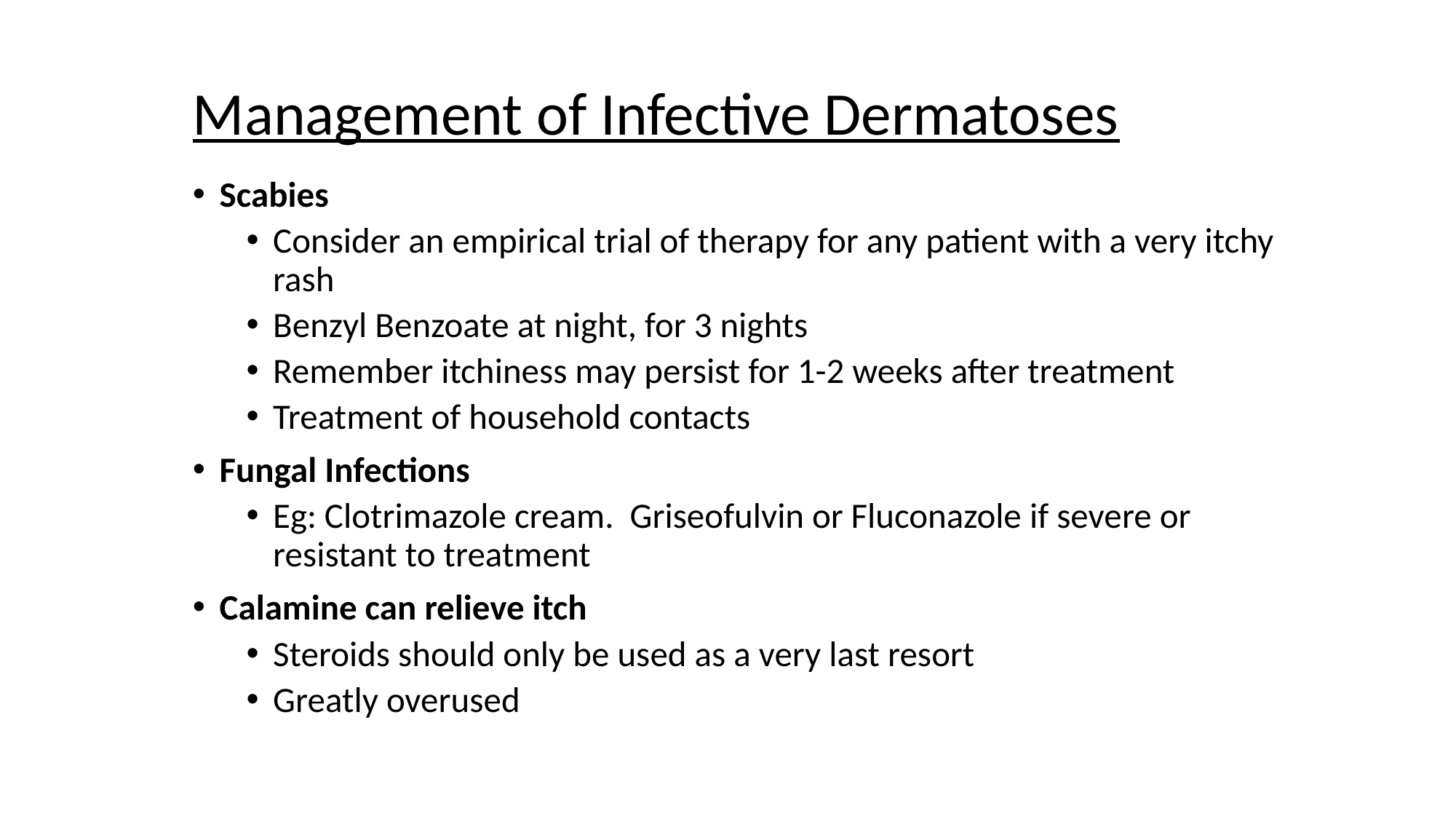

Management of Infective Dermatoses
Scabies
Consider an empirical trial of therapy for any patient with a very itchy rash
Benzyl Benzoate at night, for 3 nights
Remember itchiness may persist for 1-2 weeks after treatment
Treatment of household contacts
Fungal Infections
Eg: Clotrimazole cream.  Griseofulvin or Fluconazole if severe or resistant to treatment
Calamine can relieve itch
Steroids should only be used as a very last resort
Greatly overused